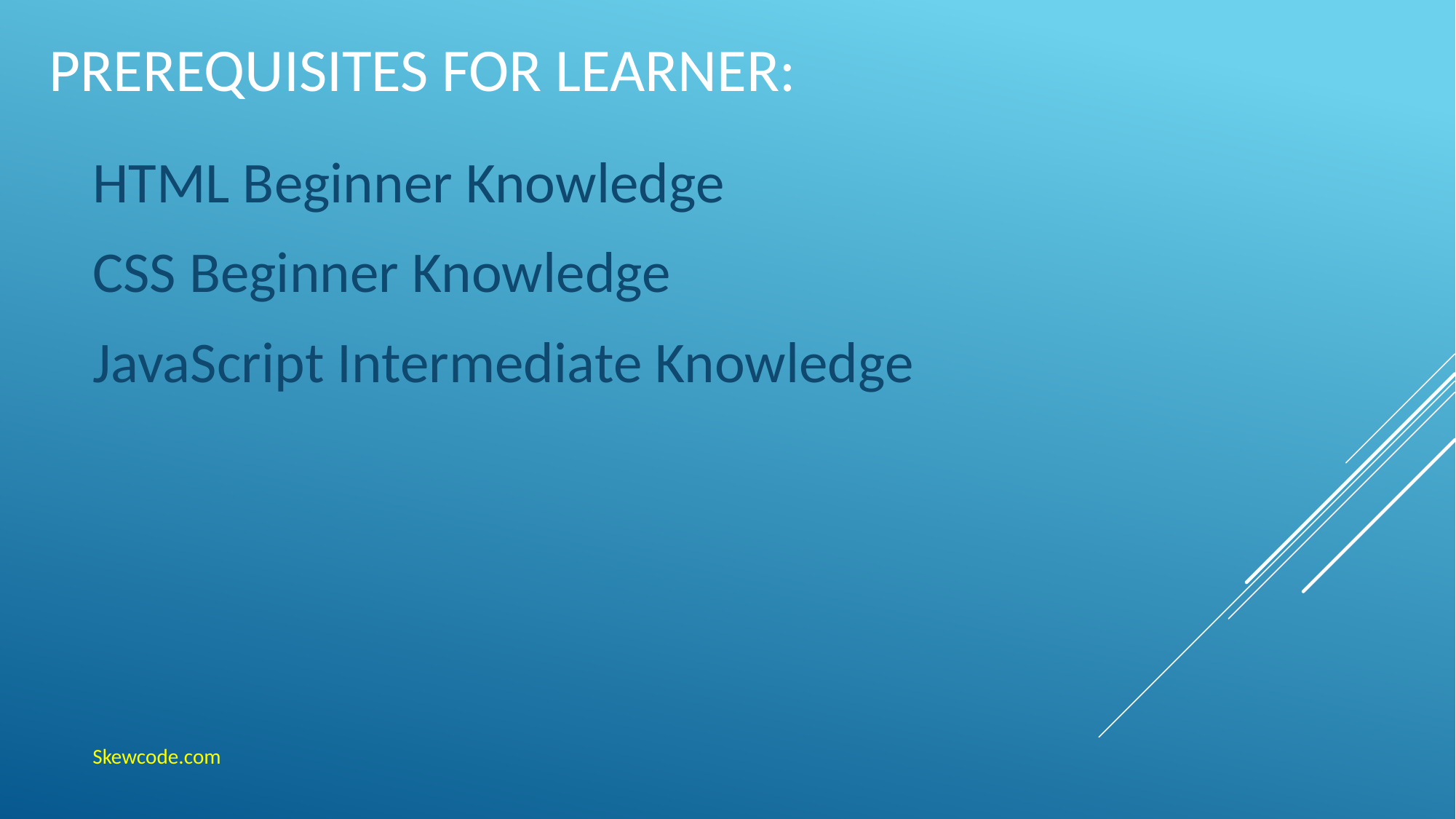

# Prerequisites for Learner:
HTML Beginner Knowledge
CSS Beginner Knowledge
JavaScript Intermediate Knowledge
Skewcode.com